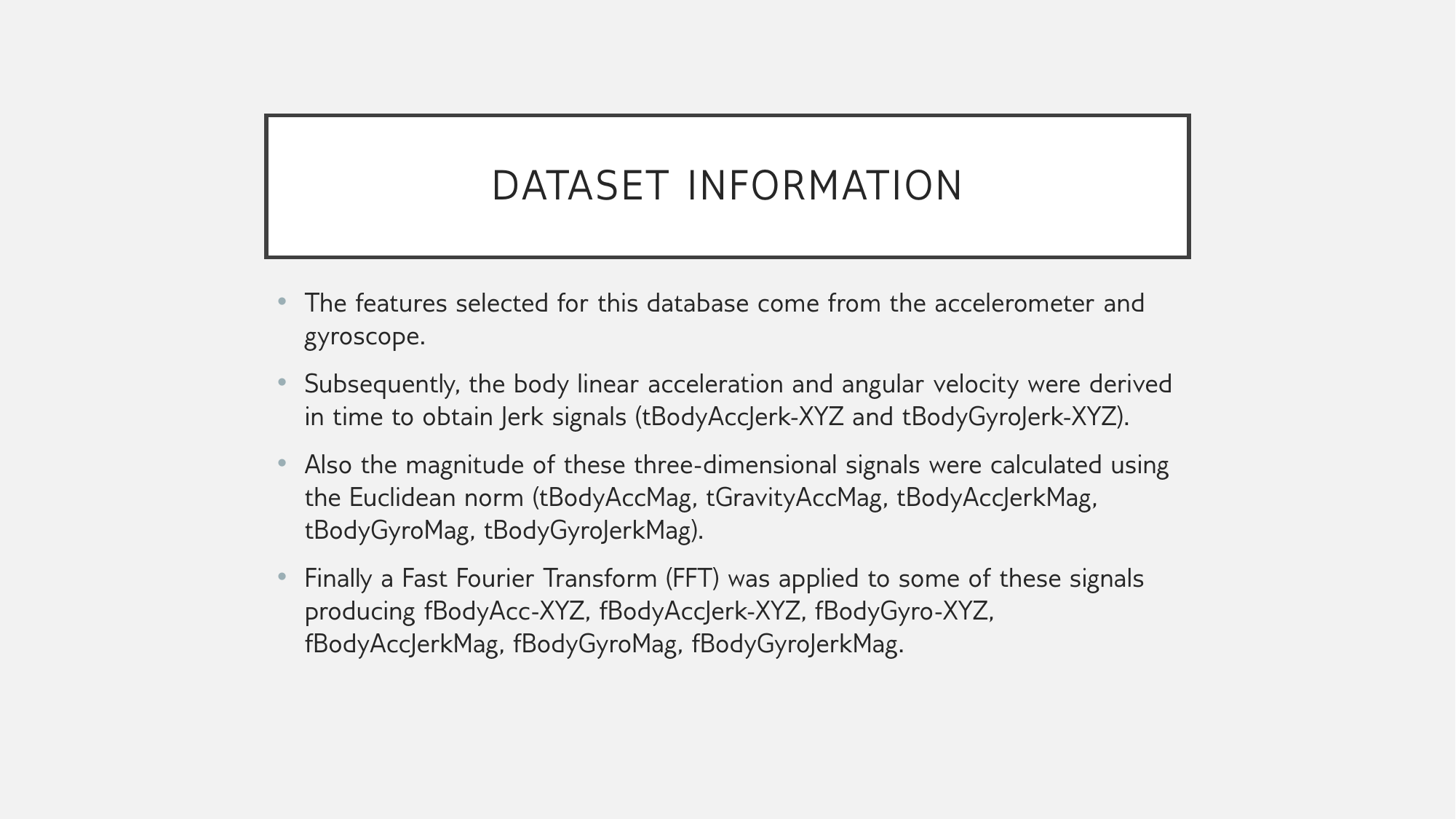

# Dataset information
The features selected for this database come from the accelerometer and gyroscope.
Subsequently, the body linear acceleration and angular velocity were derived in time to obtain Jerk signals (tBodyAccJerk-XYZ and tBodyGyroJerk-XYZ).
Also the magnitude of these three-dimensional signals were calculated using the Euclidean norm (tBodyAccMag, tGravityAccMag, tBodyAccJerkMag, tBodyGyroMag, tBodyGyroJerkMag).
Finally a Fast Fourier Transform (FFT) was applied to some of these signals producing fBodyAcc-XYZ, fBodyAccJerk-XYZ, fBodyGyro-XYZ, fBodyAccJerkMag, fBodyGyroMag, fBodyGyroJerkMag.